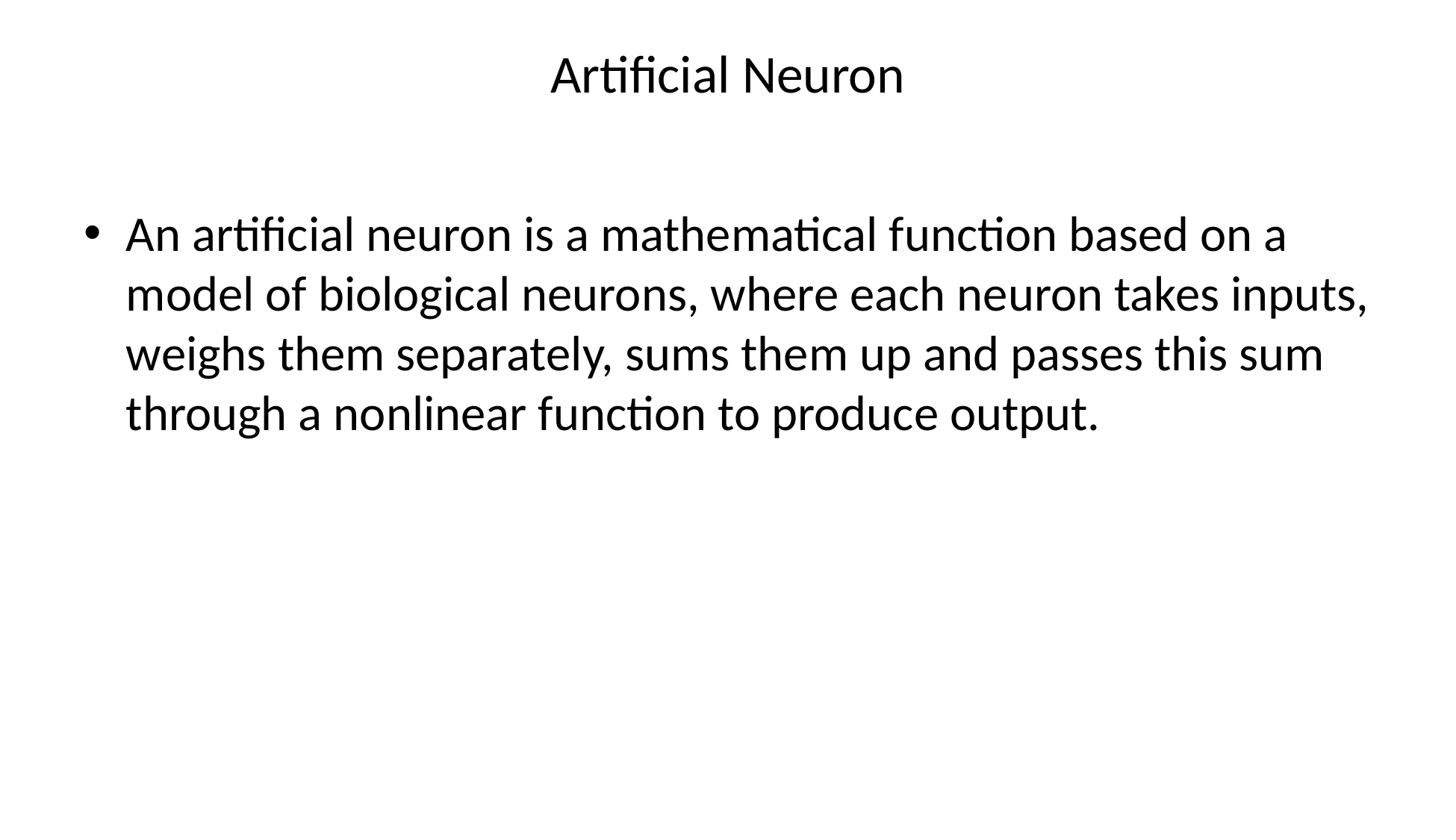

# Artificial Neuron
An artificial neuron is a mathematical function based on a model of biological neurons, where each neuron takes inputs, weighs them separately, sums them up and passes this sum through a nonlinear function to produce output.